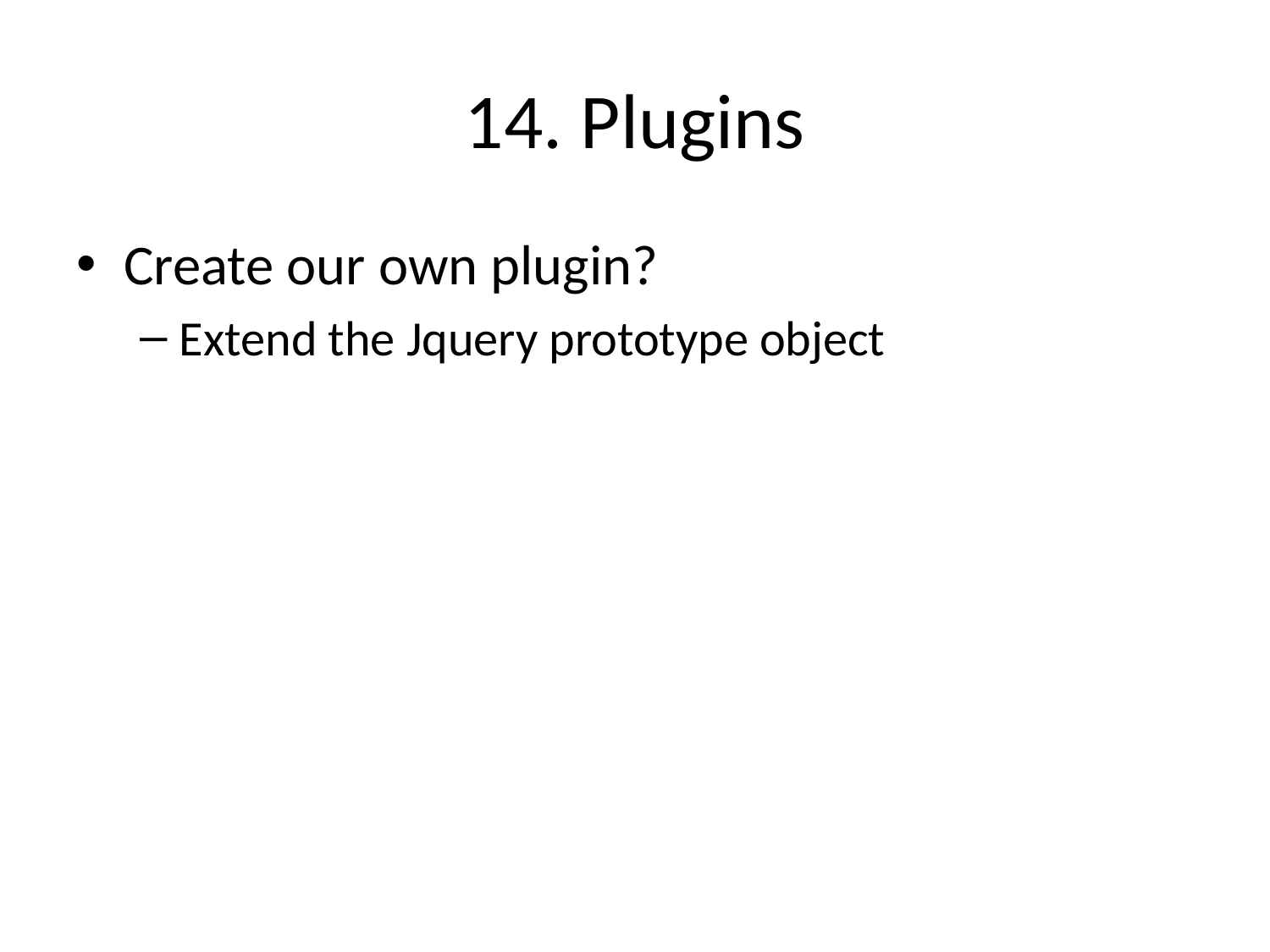

# 14. Plugins
Create our own plugin?
Extend the Jquery prototype object